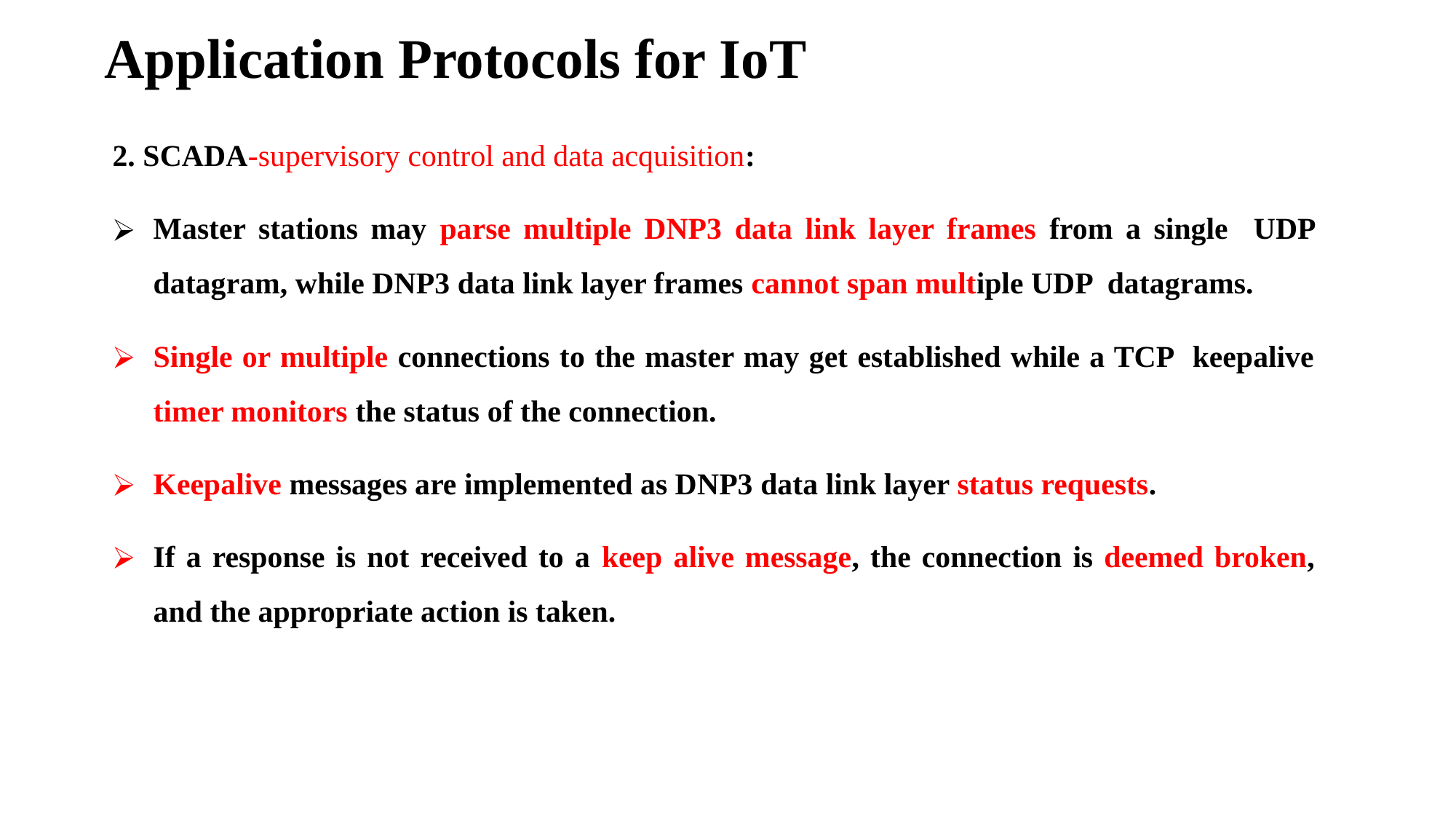

# Application Protocols for IoT
2. SCADA-supervisory control and data acquisition:
Master stations may parse multiple DNP3 data link layer frames from a single  UDP datagram, while DNP3 data link layer frames cannot span multiple UDP  datagrams.
Single or multiple connections to the master may get established while a TCP  keepalive timer monitors the status of the connection.
Keepalive messages are implemented as DNP3 data link layer status requests.
If a response is not received to a keep alive message, the connection is deemed broken, and the appropriate action is taken.